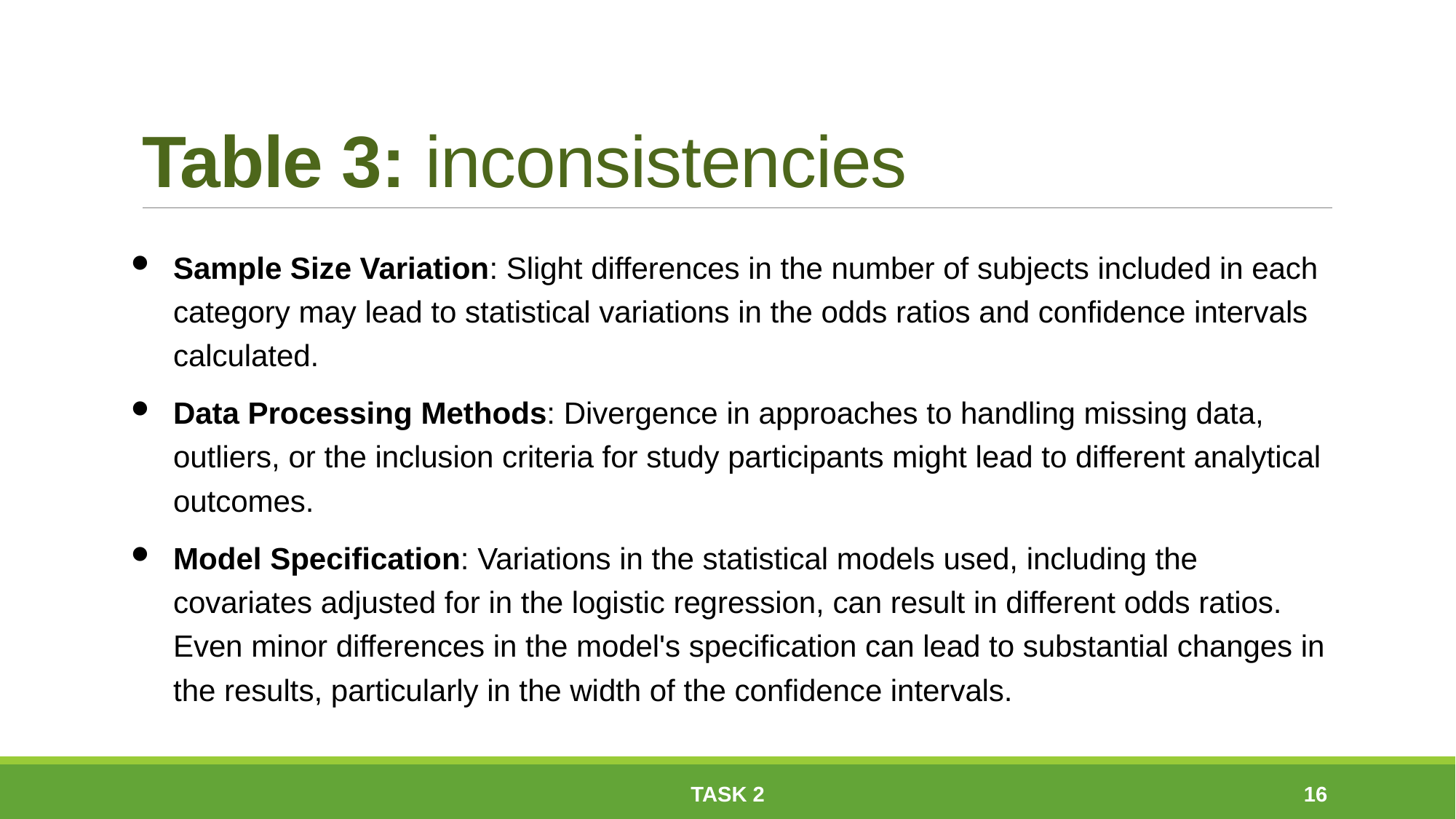

# Table 3: inconsistencies
Sample Size Variation: Slight differences in the number of subjects included in each category may lead to statistical variations in the odds ratios and confidence intervals calculated.
Data Processing Methods: Divergence in approaches to handling missing data, outliers, or the inclusion criteria for study participants might lead to different analytical outcomes.
Model Specification: Variations in the statistical models used, including the covariates adjusted for in the logistic regression, can result in different odds ratios. Even minor differences in the model's specification can lead to substantial changes in the results, particularly in the width of the confidence intervals.

task 2
16